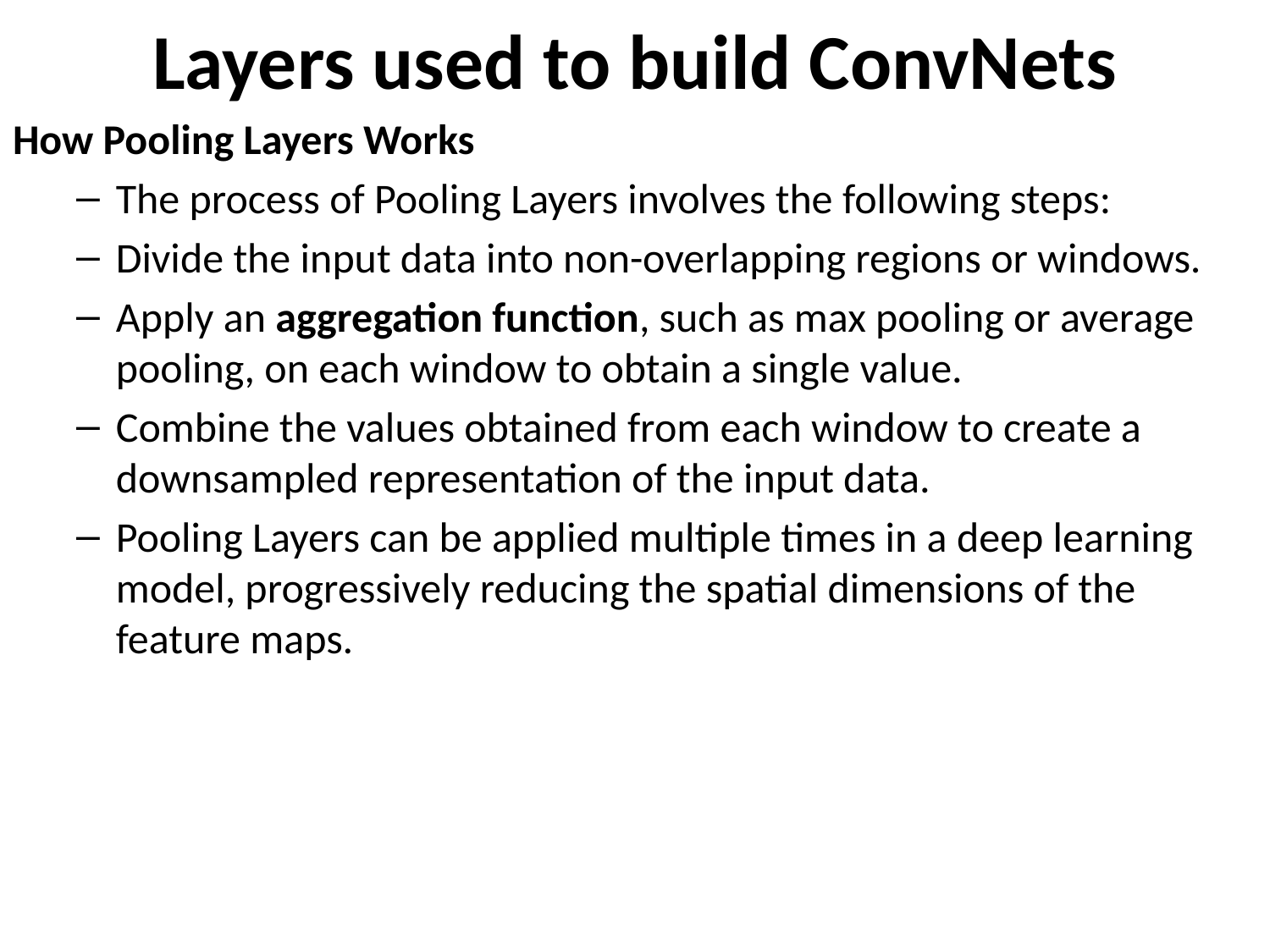

# Layers used to build ConvNets
How Pooling Layers Works
The process of Pooling Layers involves the following steps:
Divide the input data into non-overlapping regions or windows.
Apply an aggregation function, such as max pooling or average pooling, on each window to obtain a single value.
Combine the values obtained from each window to create a downsampled representation of the input data.
Pooling Layers can be applied multiple times in a deep learning model, progressively reducing the spatial dimensions of the feature maps.